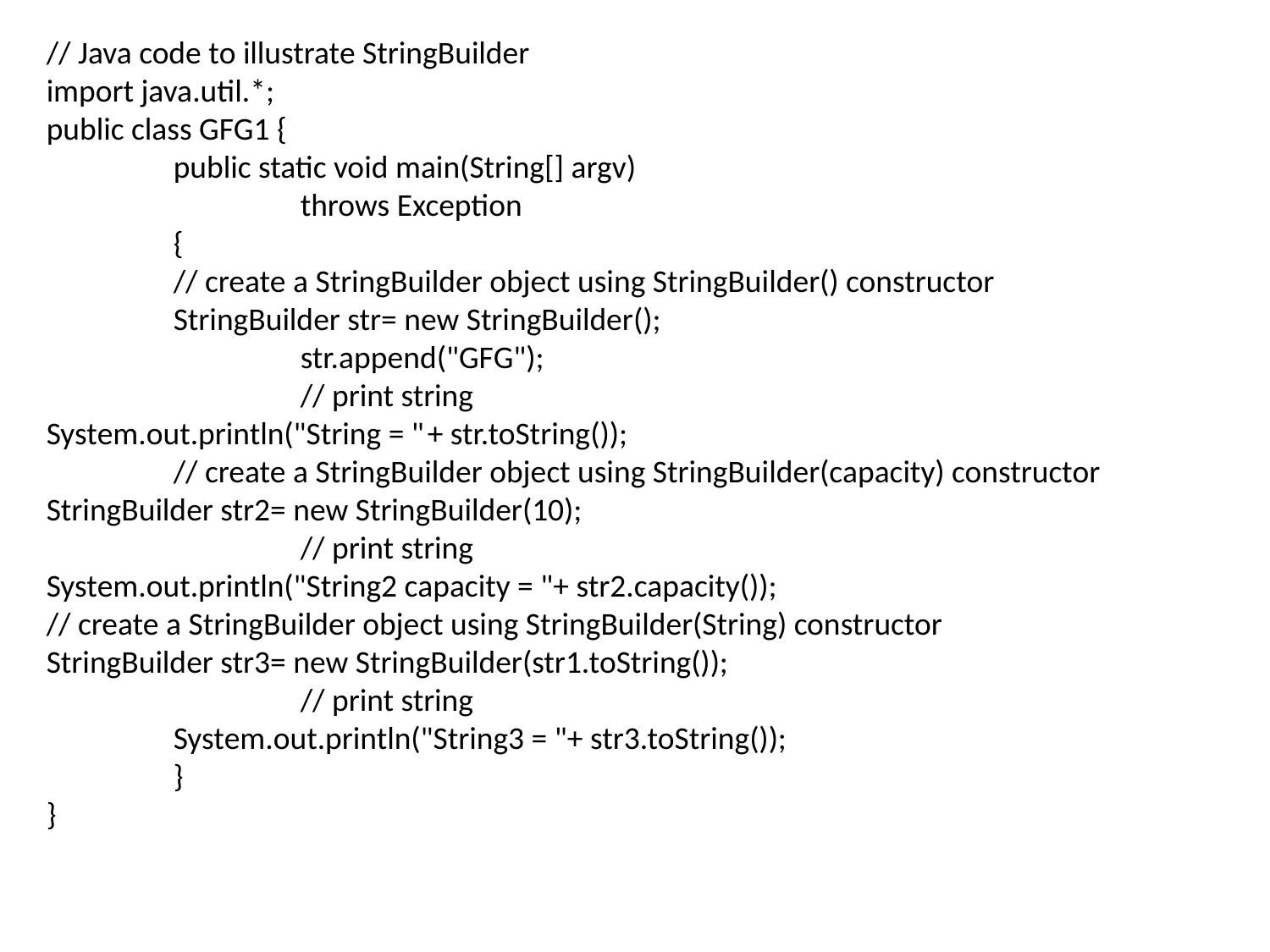

// Java code to illustrate StringBuilder
import java.util.*;
public class GFG1 {
	public static void main(String[] argv)
		throws Exception
	{
	// create a StringBuilder object using StringBuilder() constructor
	StringBuilder str= new StringBuilder();
		str.append("GFG");
		// print string
System.out.println("String = "	+ str.toString());
	// create a StringBuilder object using StringBuilder(capacity) constructor
StringBuilder str2= new StringBuilder(10);
		// print string
System.out.println("String2 capacity = "+ str2.capacity());
// create a StringBuilder object using StringBuilder(String) constructor
StringBuilder str3= new StringBuilder(str1.toString());
		// print string
	System.out.println("String3 = "+ str3.toString());
	}
}